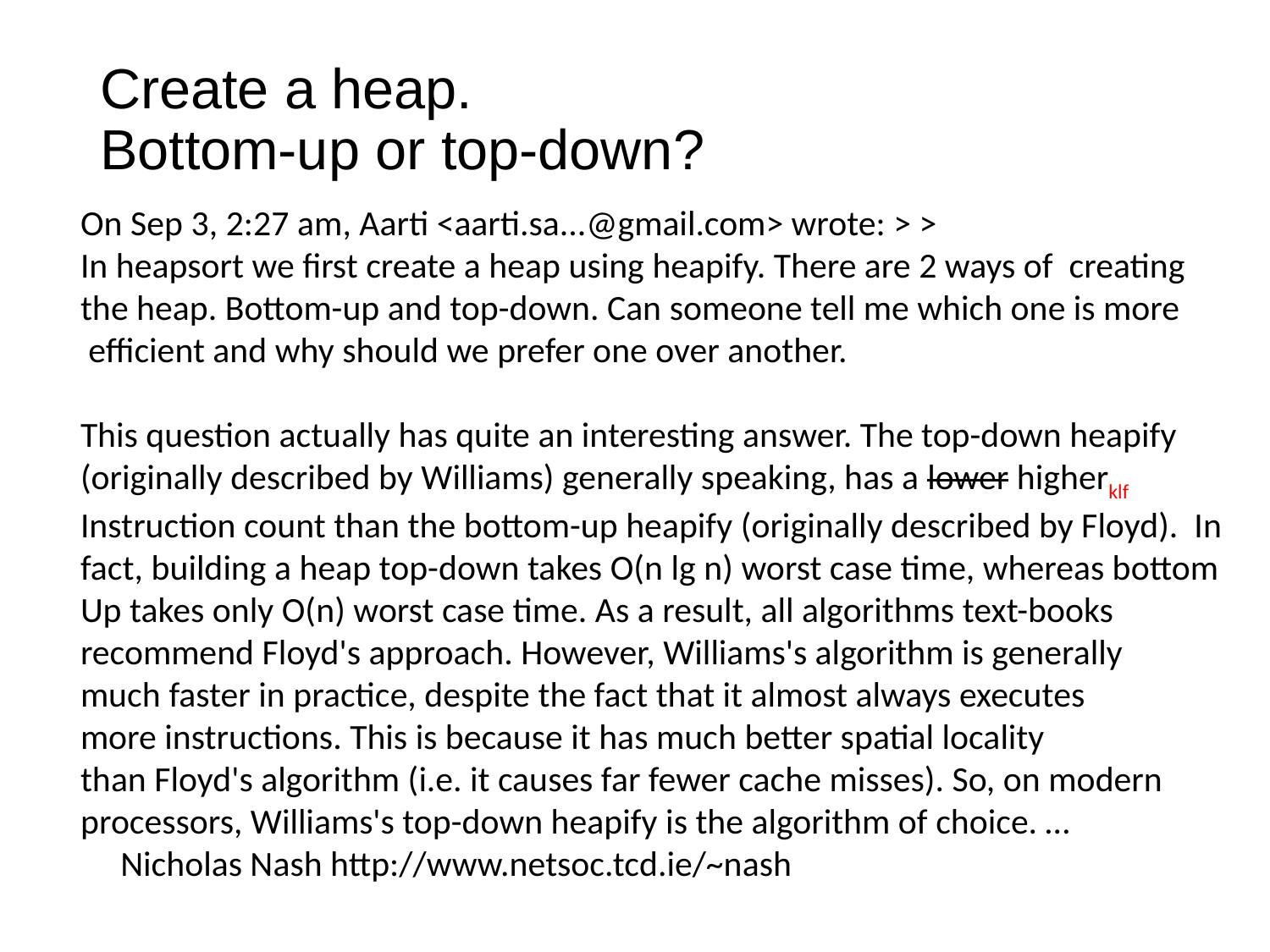

# Create a heap. Bottom-up or top-down?
On Sep 3, 2:27 am, Aarti <aarti.sa...@gmail.com> wrote: > >
In heapsort we first create a heap using heapify. There are 2 ways of  creating
the heap. Bottom-up and top-down. Can someone tell me which one is more
 efficient and why should we prefer one over another.

This question actually has quite an interesting answer. The top-down heapify
(originally described by Williams) generally speaking, has a lower higherklf
Instruction count than the bottom-up heapify (originally described by Floyd).  In
fact, building a heap top-down takes O(n lg n) worst case time, whereas bottom
Up takes only O(n) worst case time. As a result, all algorithms text-books
recommend Floyd's approach. However, Williams's algorithm is generally
much faster in practice, despite the fact that it almost always executes
more instructions. This is because it has much better spatial locality
than Floyd's algorithm (i.e. it causes far fewer cache misses). So, on modern
processors, Williams's top-down heapify is the algorithm of choice. …
     Nicholas Nash http://www.netsoc.tcd.ie/~nash